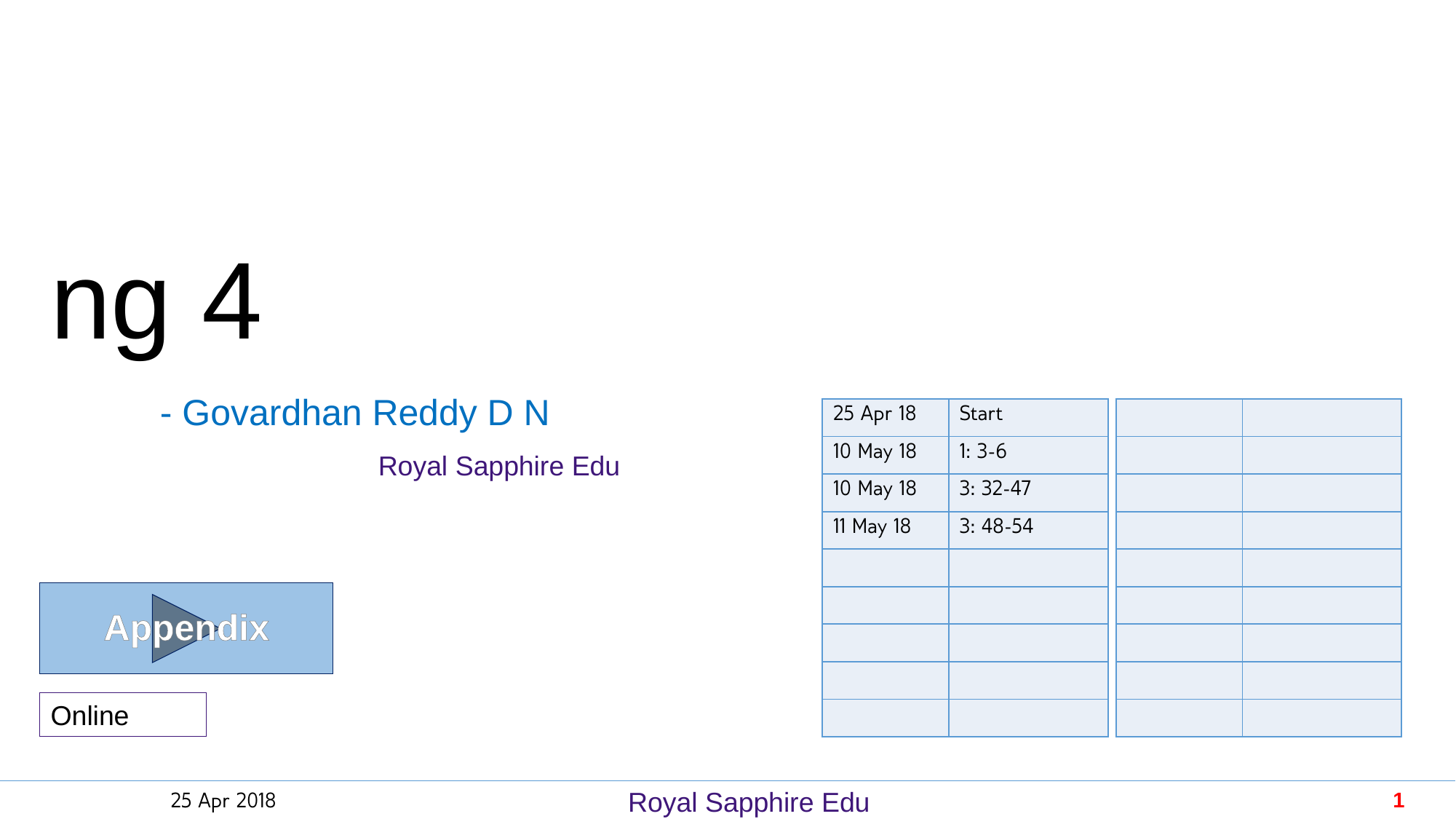

ng 4
|  |  |
| --- | --- |
|  |  |
|  |  |
|  |  |
|  |  |
|  |  |
|  |  |
|  |  |
|  |  |
| 25 Apr 18 | Start |
| --- | --- |
| 10 May 18 | 1: 3-6 |
| 10 May 18 | 3: 32-47 |
| 11 May 18 | 3: 48-54 |
|  |  |
|  |  |
|  |  |
|  |  |
|  |  |
Appendix
Online
25 Apr 2018
1